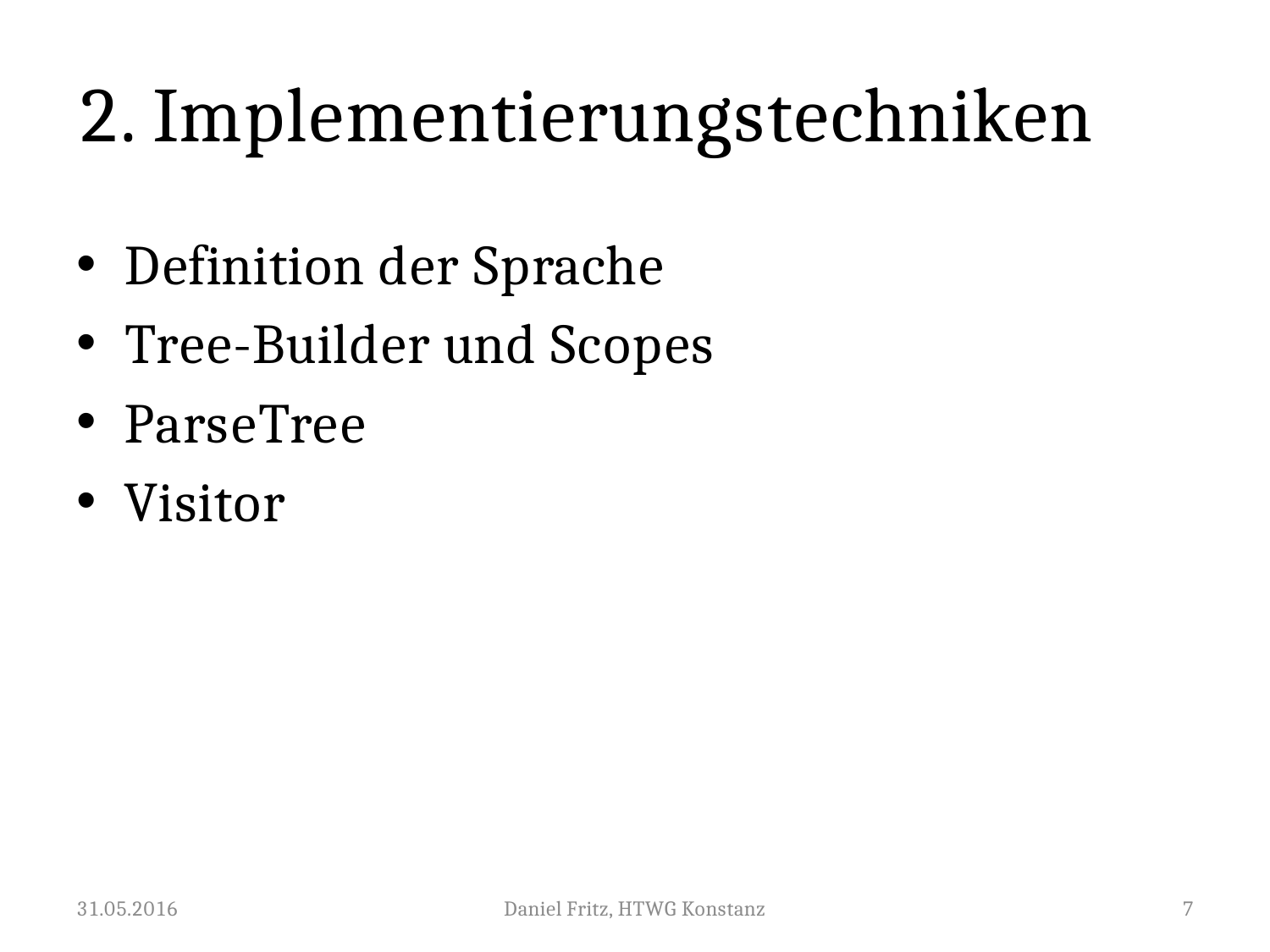

# 2. Implementierungstechniken
Definition der Sprache
Tree-Builder und Scopes
ParseTree
Visitor
31.05.2016
Daniel Fritz, HTWG Konstanz
7